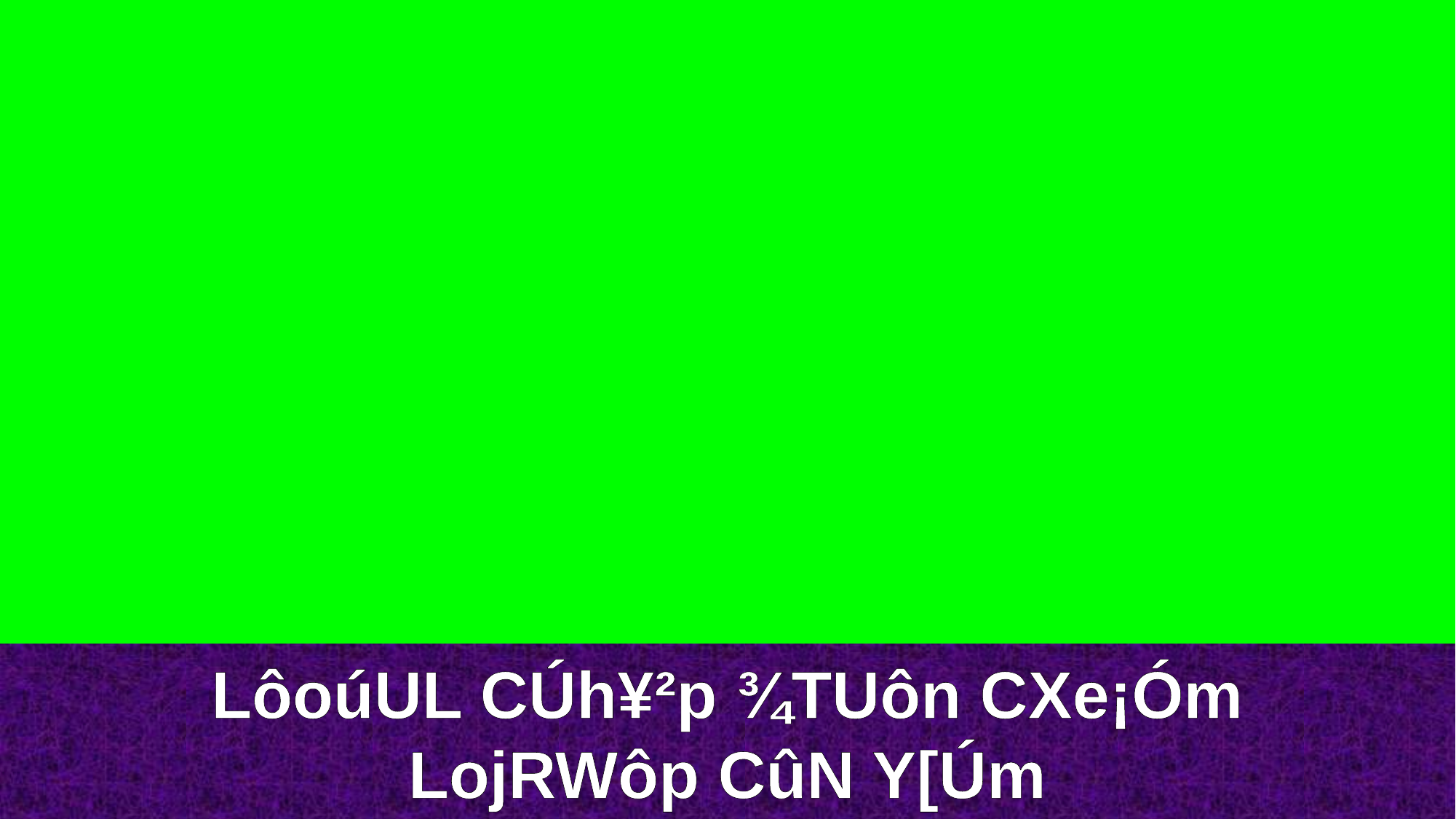

LôoúUL CÚh¥²p ¾TUôn CXe¡Óm
LojRWôp CûN Y[Úm